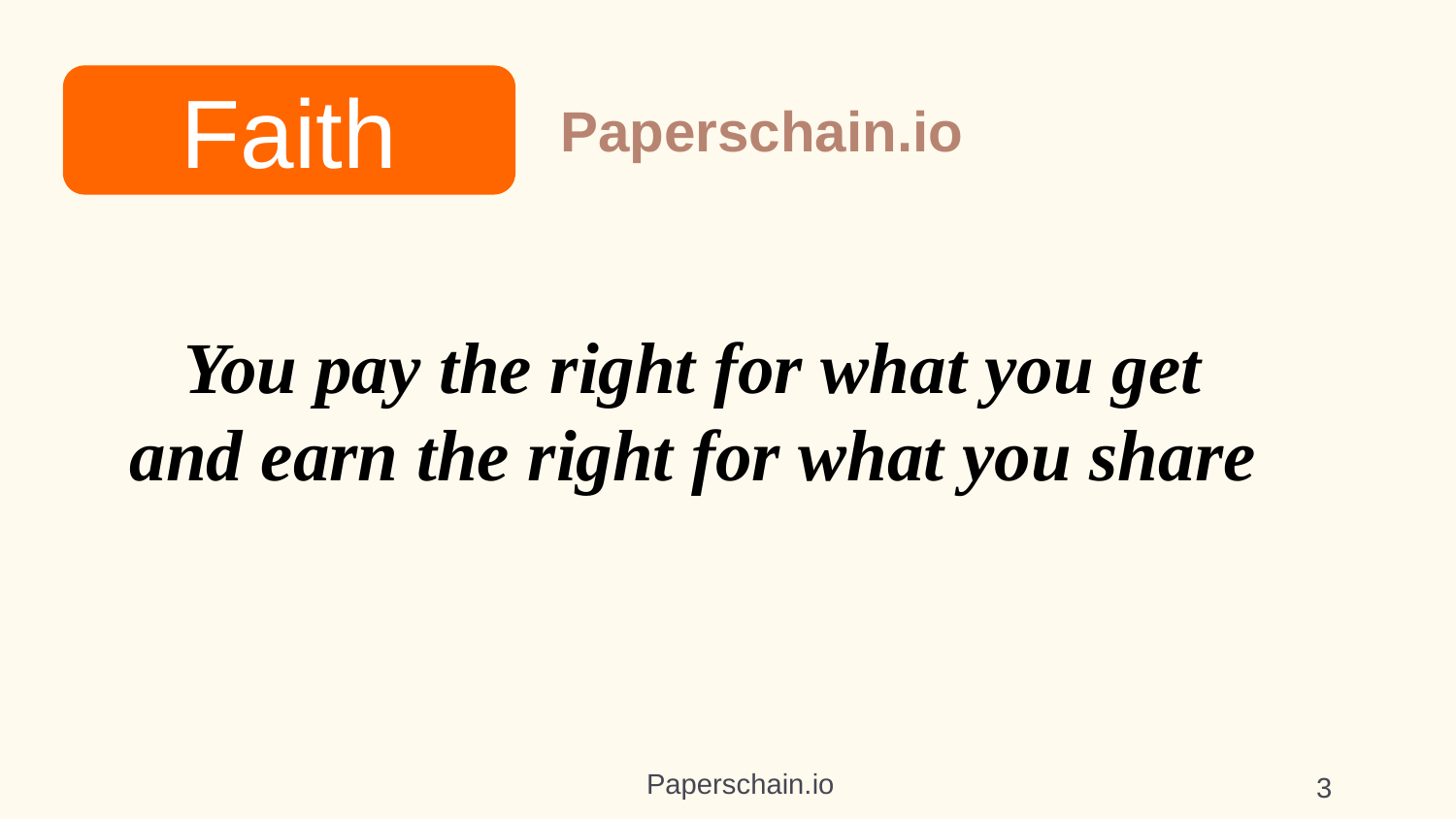

Faith
Paperschain.io

You pay the right for what you get and earn the right for what you share
Paperschain.io
3